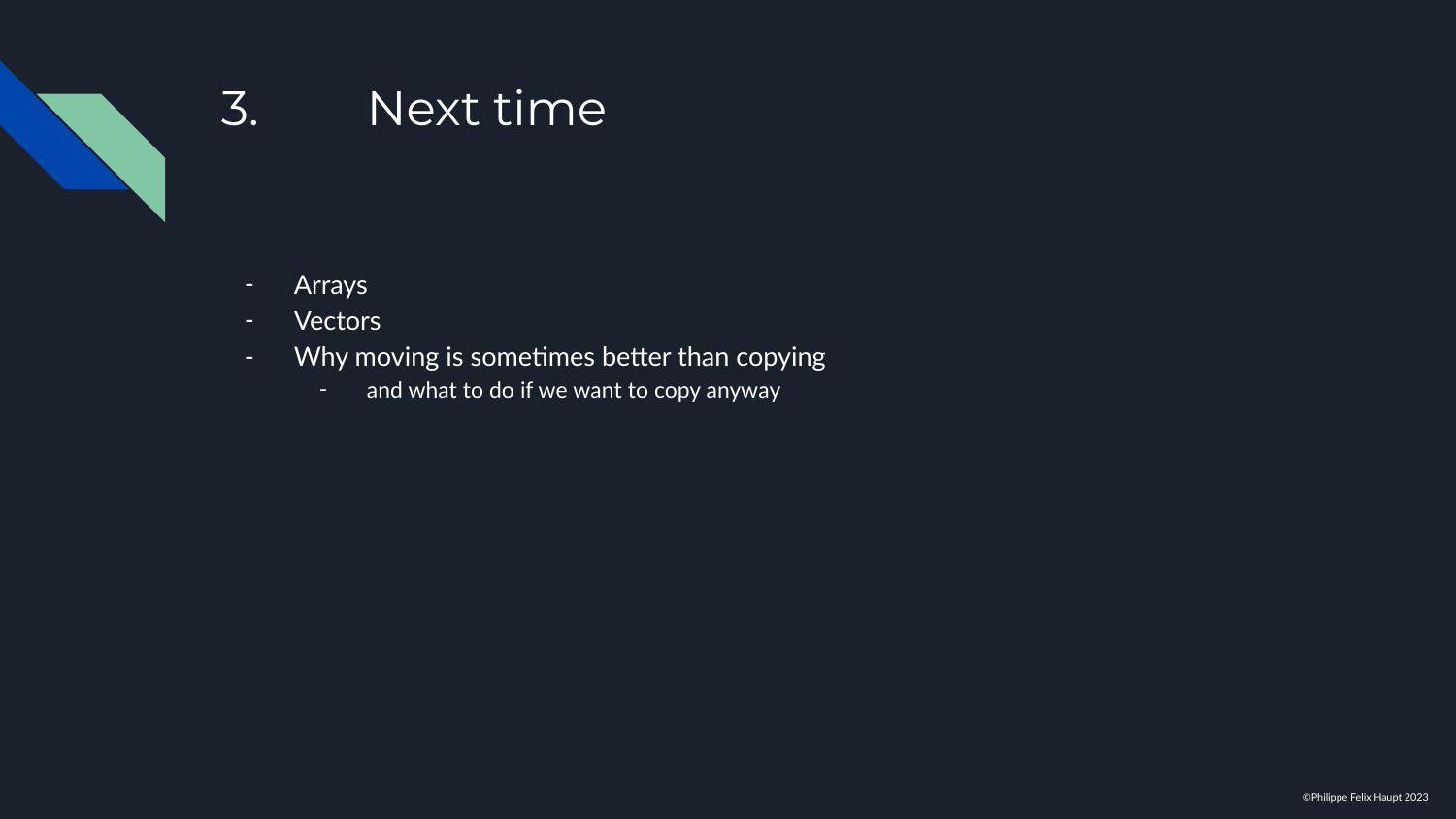

# 3.	Next time
Arrays
Vectors
Why moving is sometimes better than copying
and what to do if we want to copy anyway
©Philippe Felix Haupt 2023